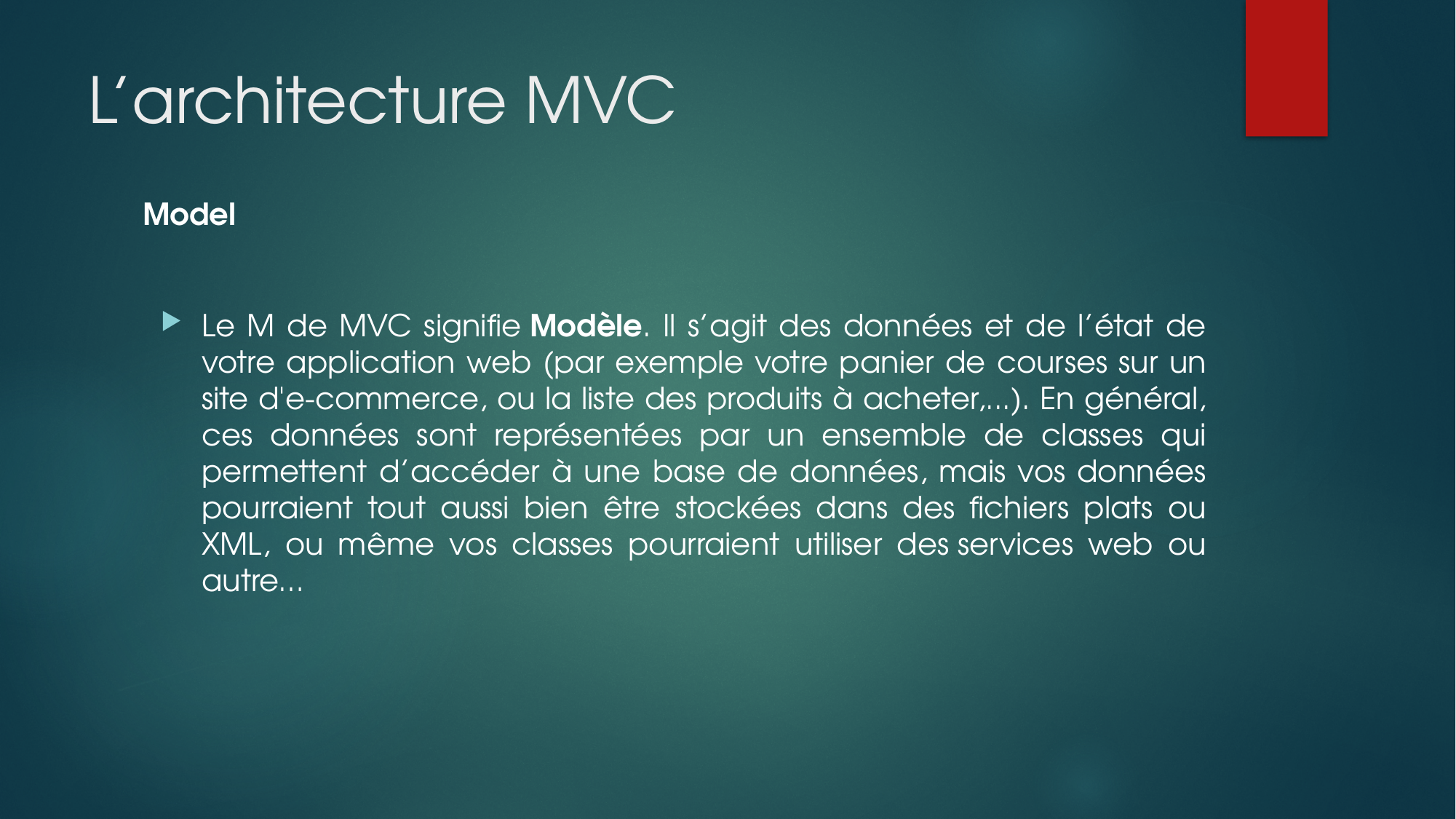

# L’architecture MVC
Model
Le M de MVC signifie Modèle. Il s’agit des données et de l’état de votre application web (par exemple votre panier de courses sur un site d'e-commerce, ou la liste des produits à acheter,...). En général, ces données sont représentées par un ensemble de classes qui permettent d’accéder à une base de données, mais vos données pourraient tout aussi bien être stockées dans des fichiers plats ou XML, ou même vos classes pourraient utiliser des services web ou autre…